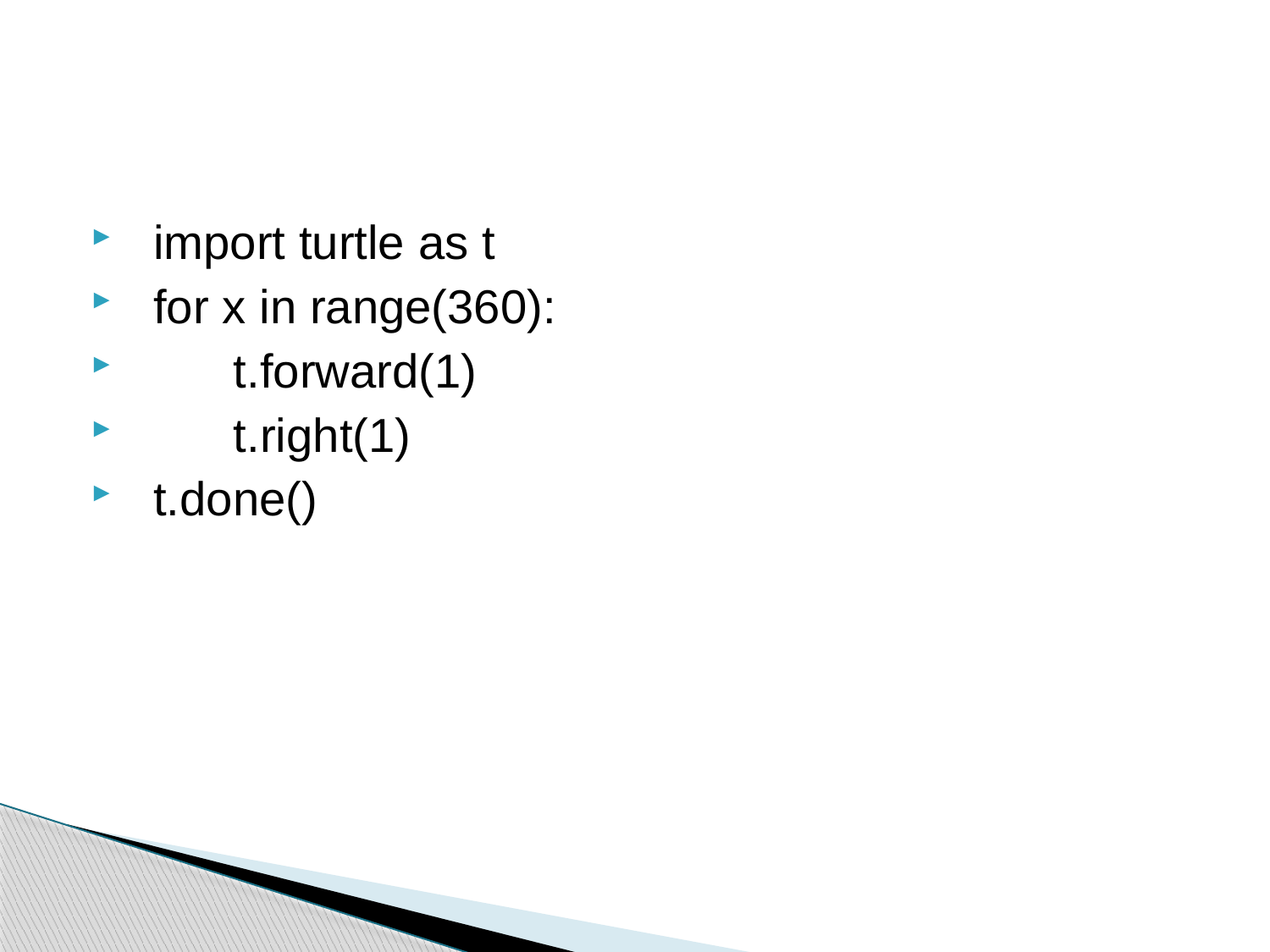

#
  import turtle as t
  for x in range(360):
        t.forward(1)
        t.right(1)
  t.done()